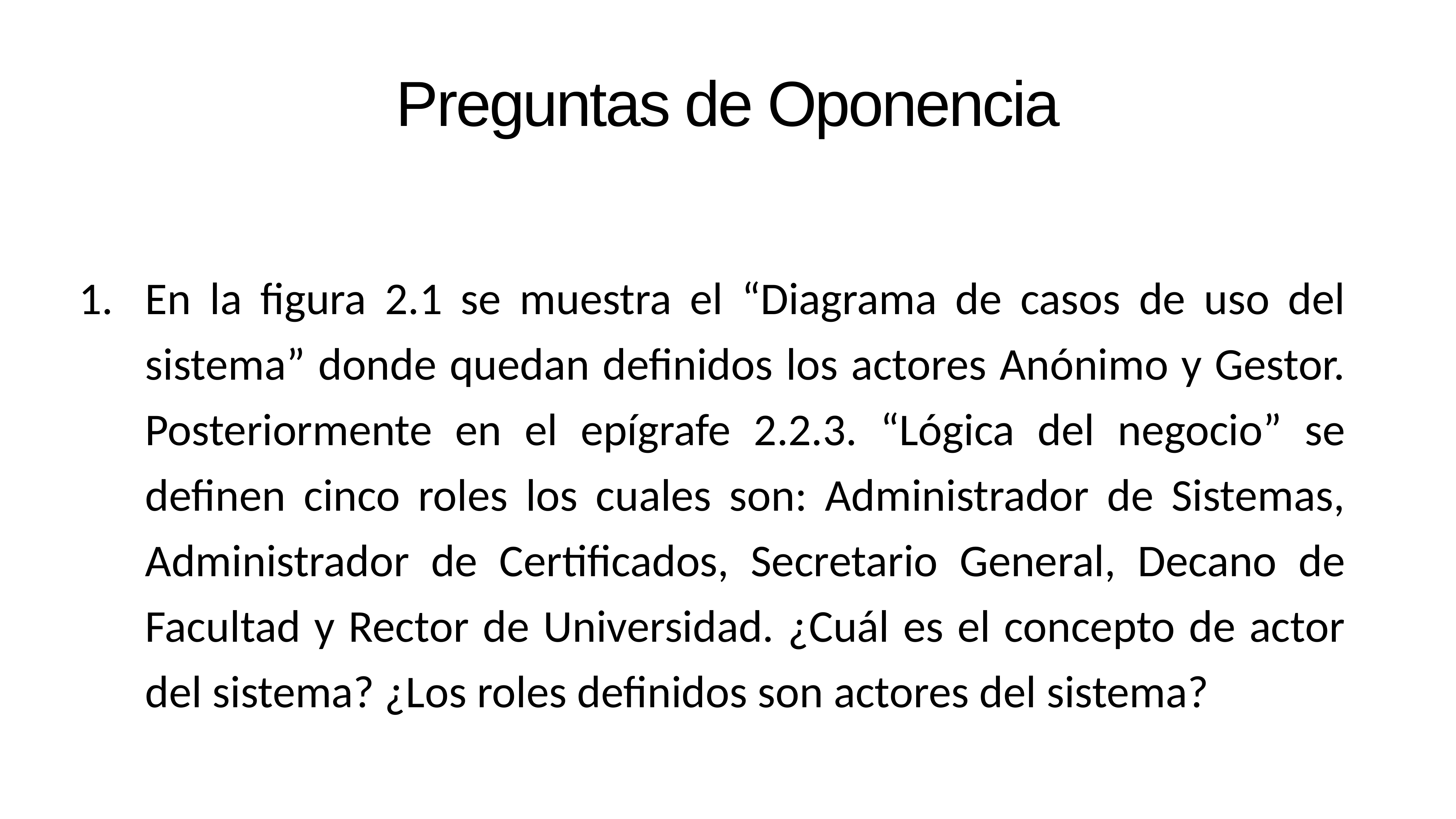

# Preguntas de Oponencia
En la figura 2.1 se muestra el “Diagrama de casos de uso del sistema” donde quedan definidos los actores Anónimo y Gestor. Posteriormente en el epígrafe 2.2.3. “Lógica del negocio” se definen cinco roles los cuales son: Administrador de Sistemas, Administrador de Certificados, Secretario General, Decano de Facultad y Rector de Universidad. ¿Cuál es el concepto de actor del sistema? ¿Los roles definidos son actores del sistema?